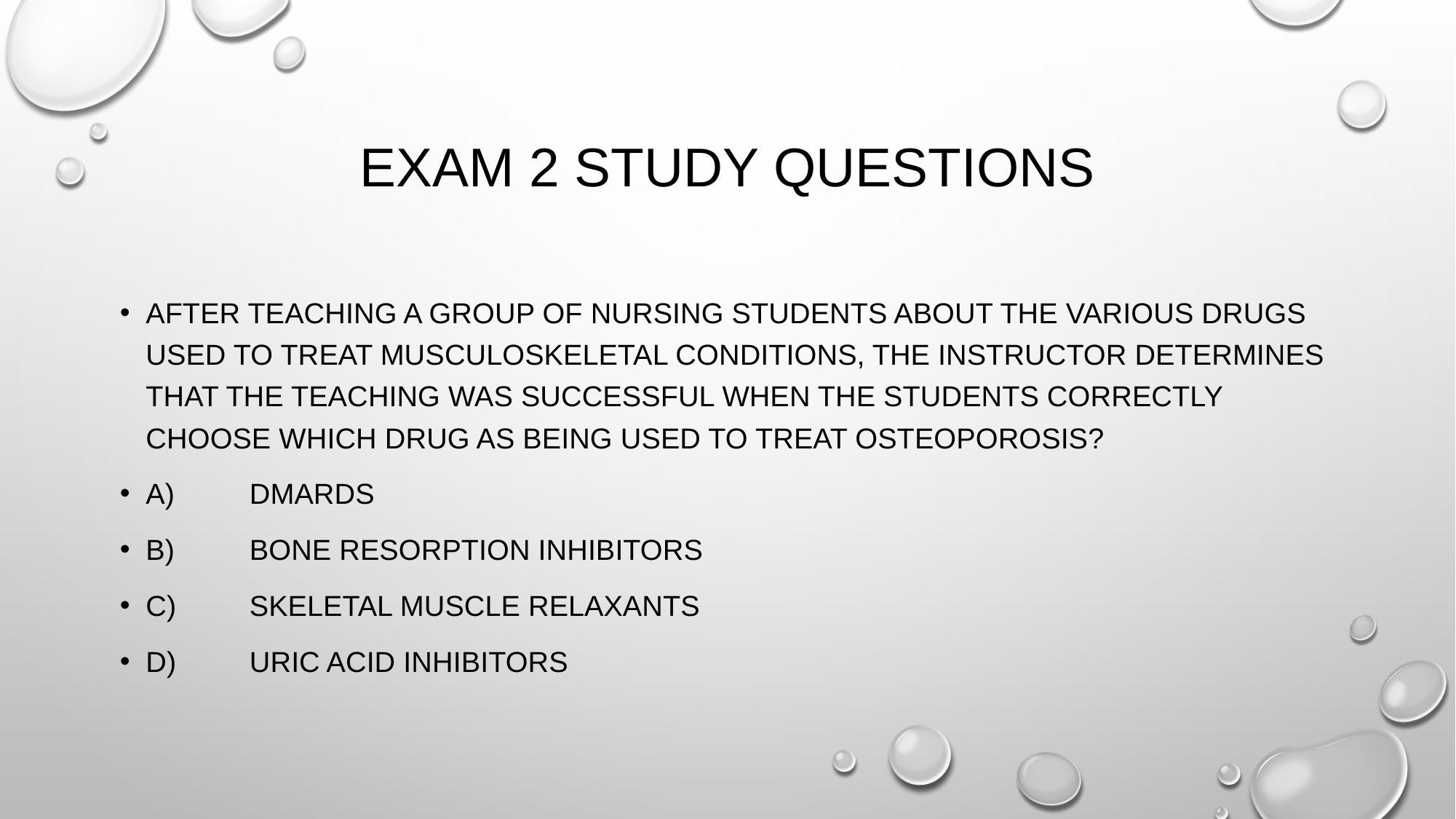

# Exam 2 study questions
After teaching a group of nursing students about the various drugs used to treat musculoskeletal conditions, the instructor determines that the teaching was successful when the students correctly choose which drug as being used to treat osteoporosis?
A)	DMARDs
B)	Bone resorption inhibitors
C)	Skeletal muscle relaxants
D)	Uric acid inhibitors